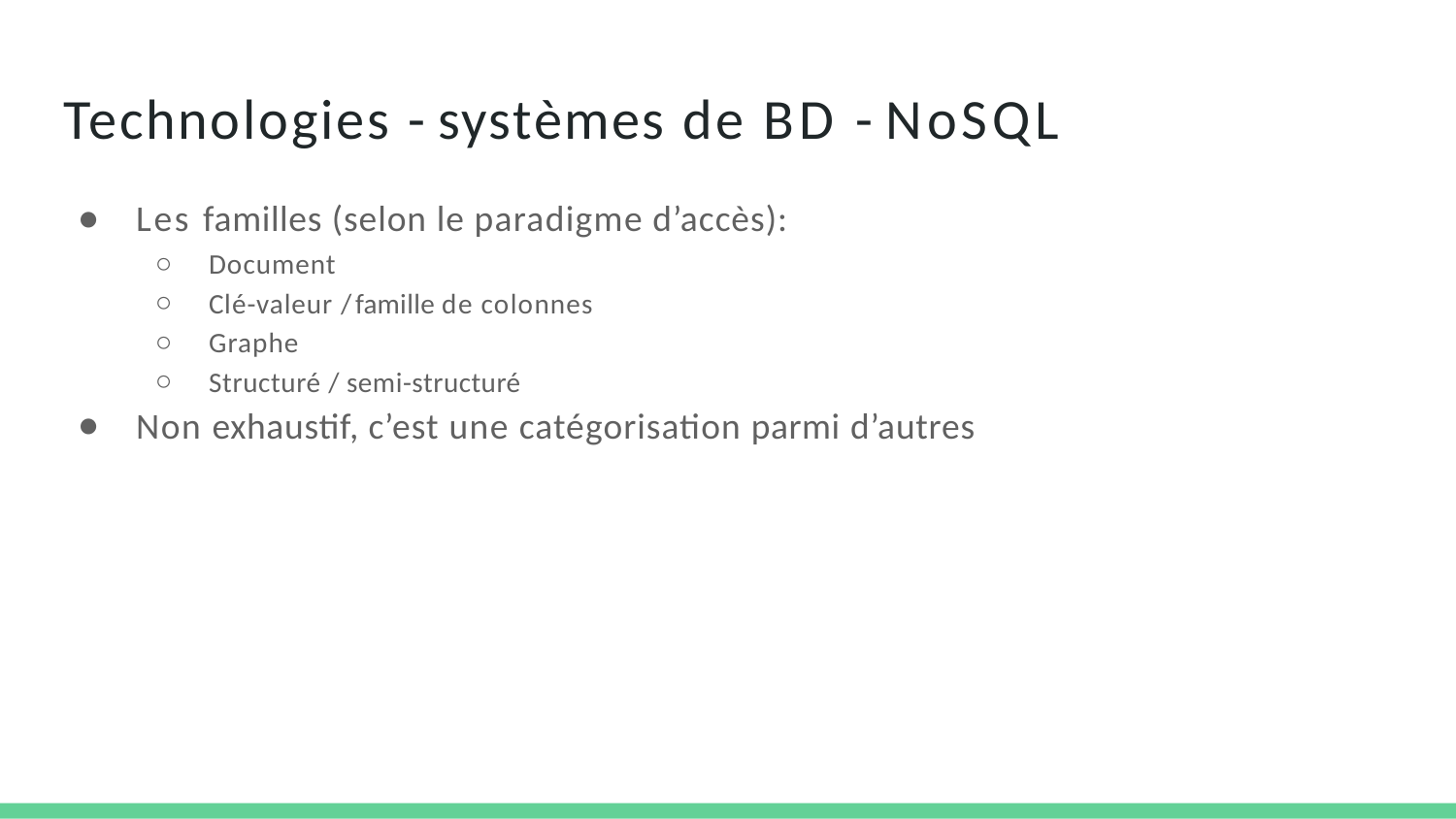

# Technologies - systèmes de BD - NoSQL
Les familles (selon le paradigme d’accès):
Document
Clé-valeur / famille de colonnes
Graphe
Structuré / semi-structuré
Non exhaustif, c’est une catégorisation parmi d’autres